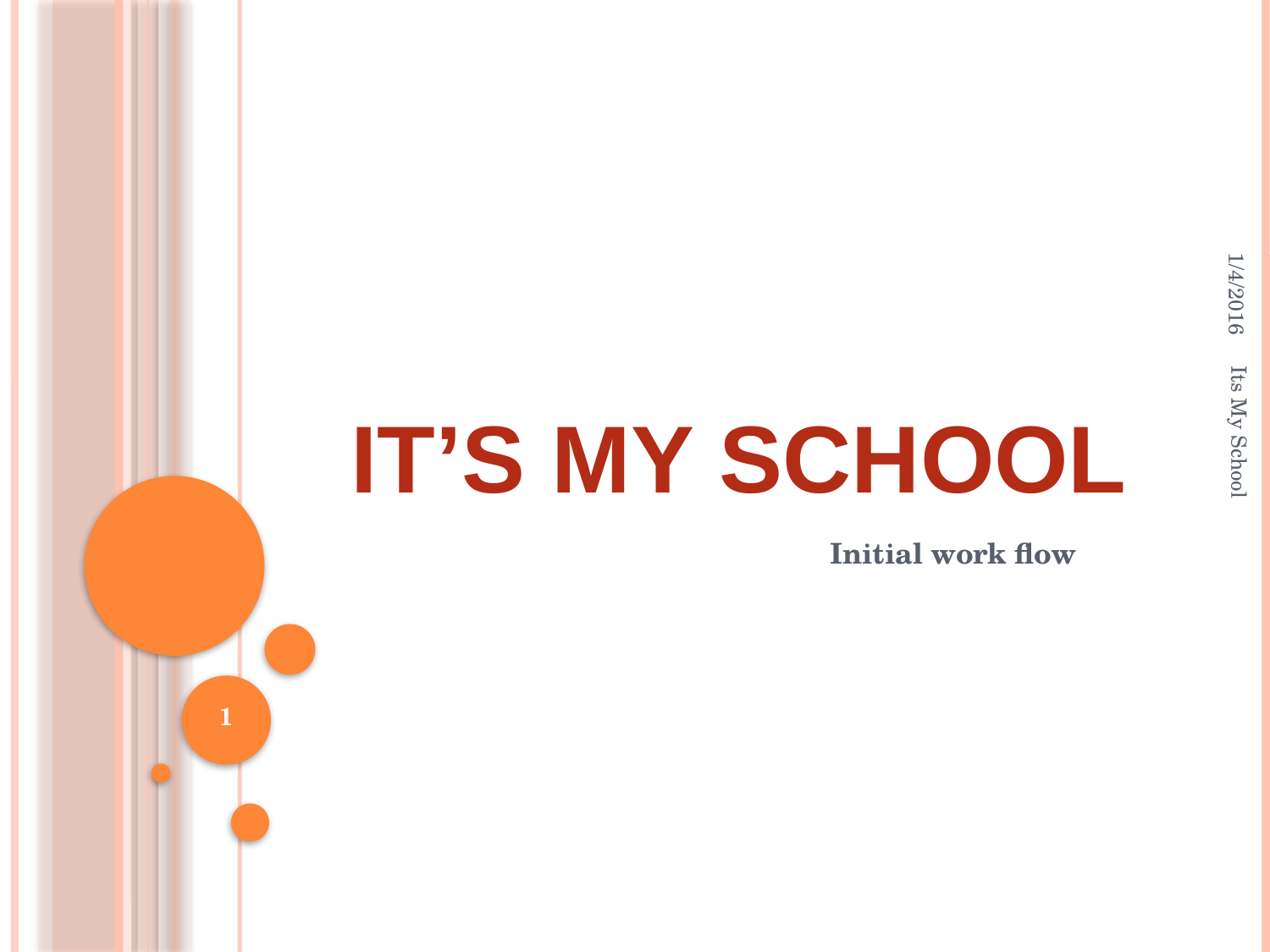

1/4/2016
# It’s My School
				Initial work flow
Its My School
1